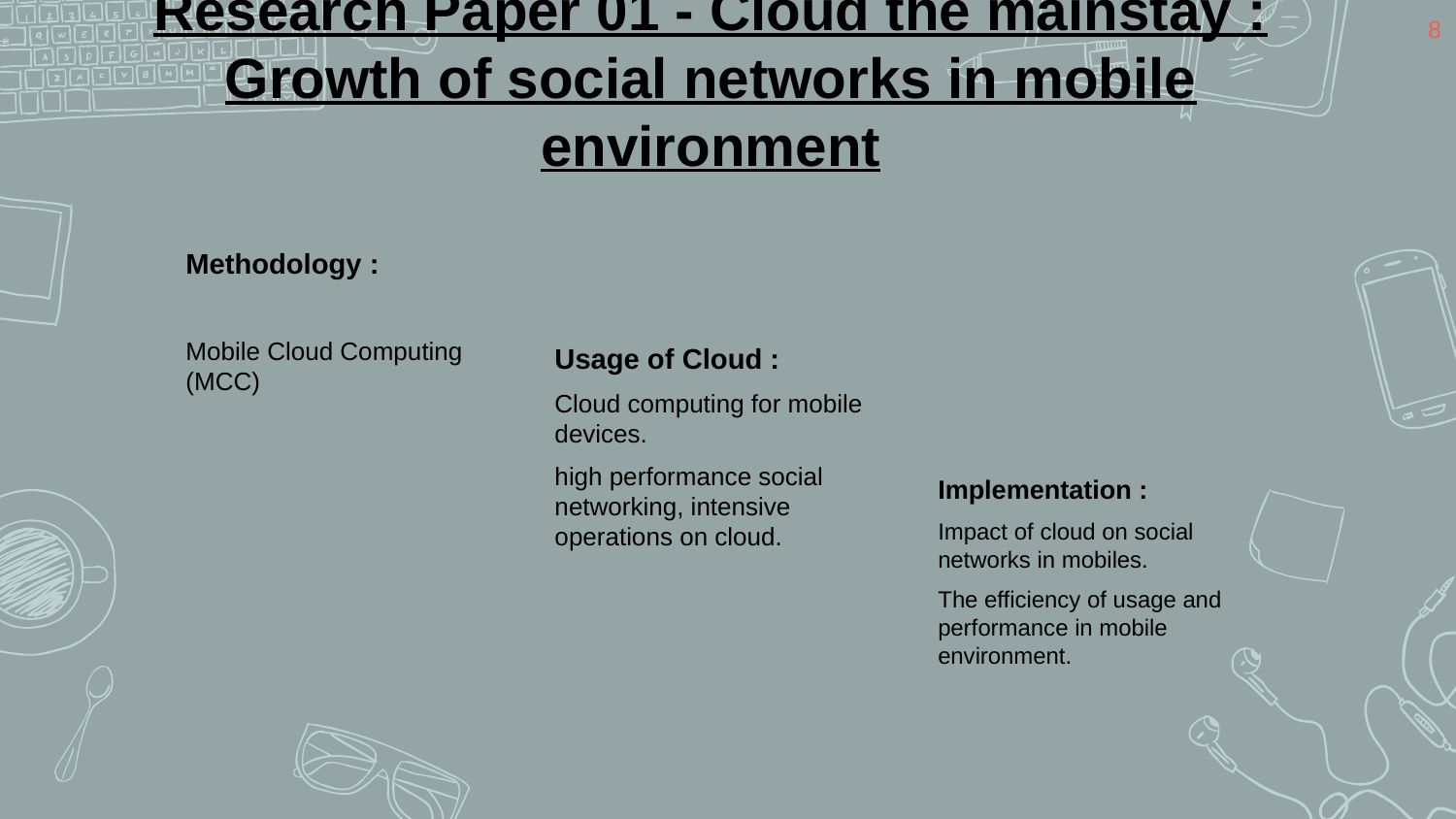

8
# Research Paper 01 - Cloud the mainstay : Growth of social networks in mobile environment
Methodology :

Mobile Cloud Computing (MCC)
Usage of Cloud :
Cloud computing for mobile devices.
high performance social networking, intensive operations on cloud.

Implementation :
Impact of cloud on social networks in mobiles.
The efficiency of usage and performance in mobile environment.